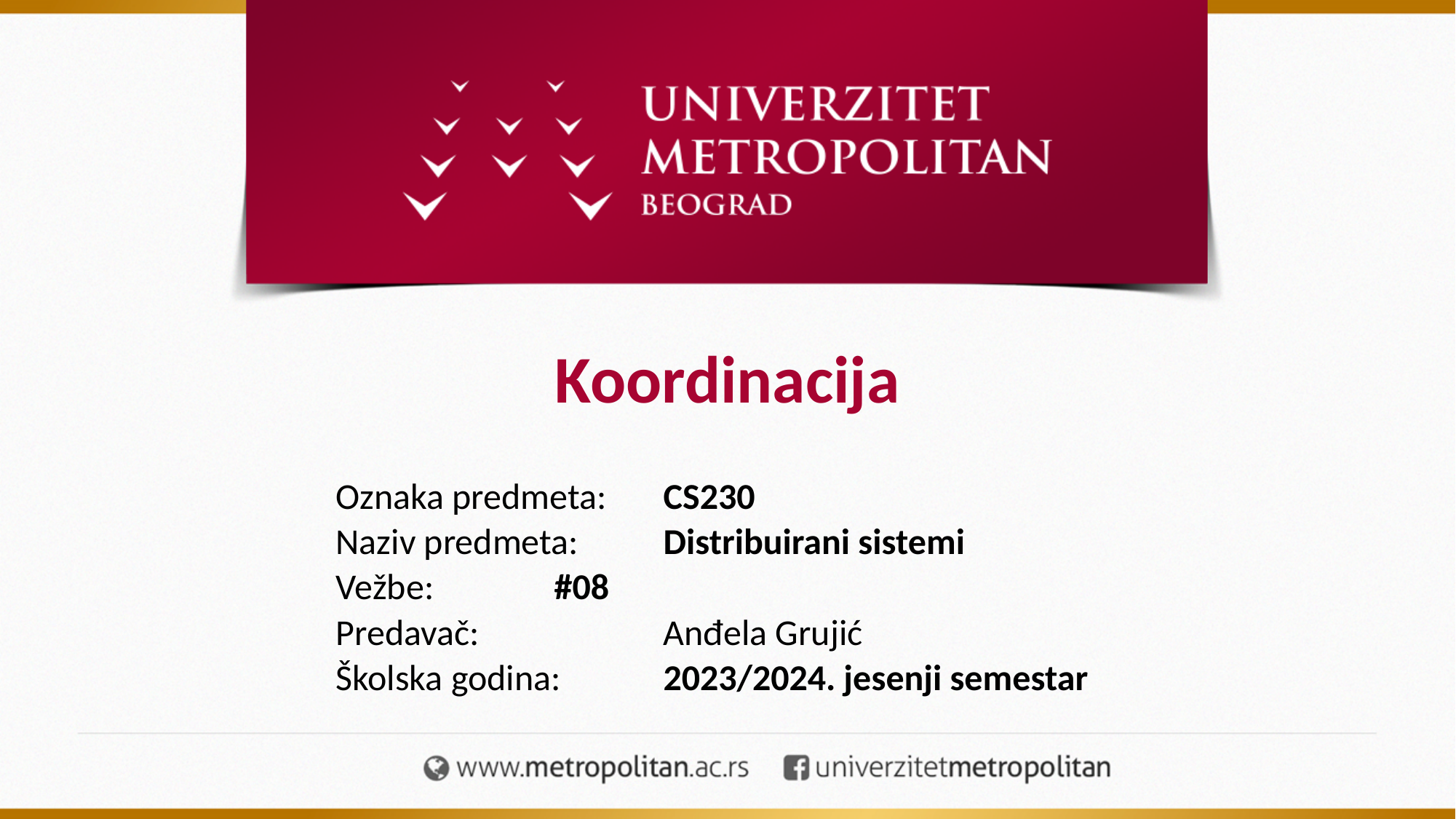

Koordinacija
Oznaka predmeta: 	CS230
Naziv predmeta:  	Distribuirani sistemi
Vežbe:		#08
Predavač:		Anđela Grujić
Školska godina:	2023/2024. jesenji semestar